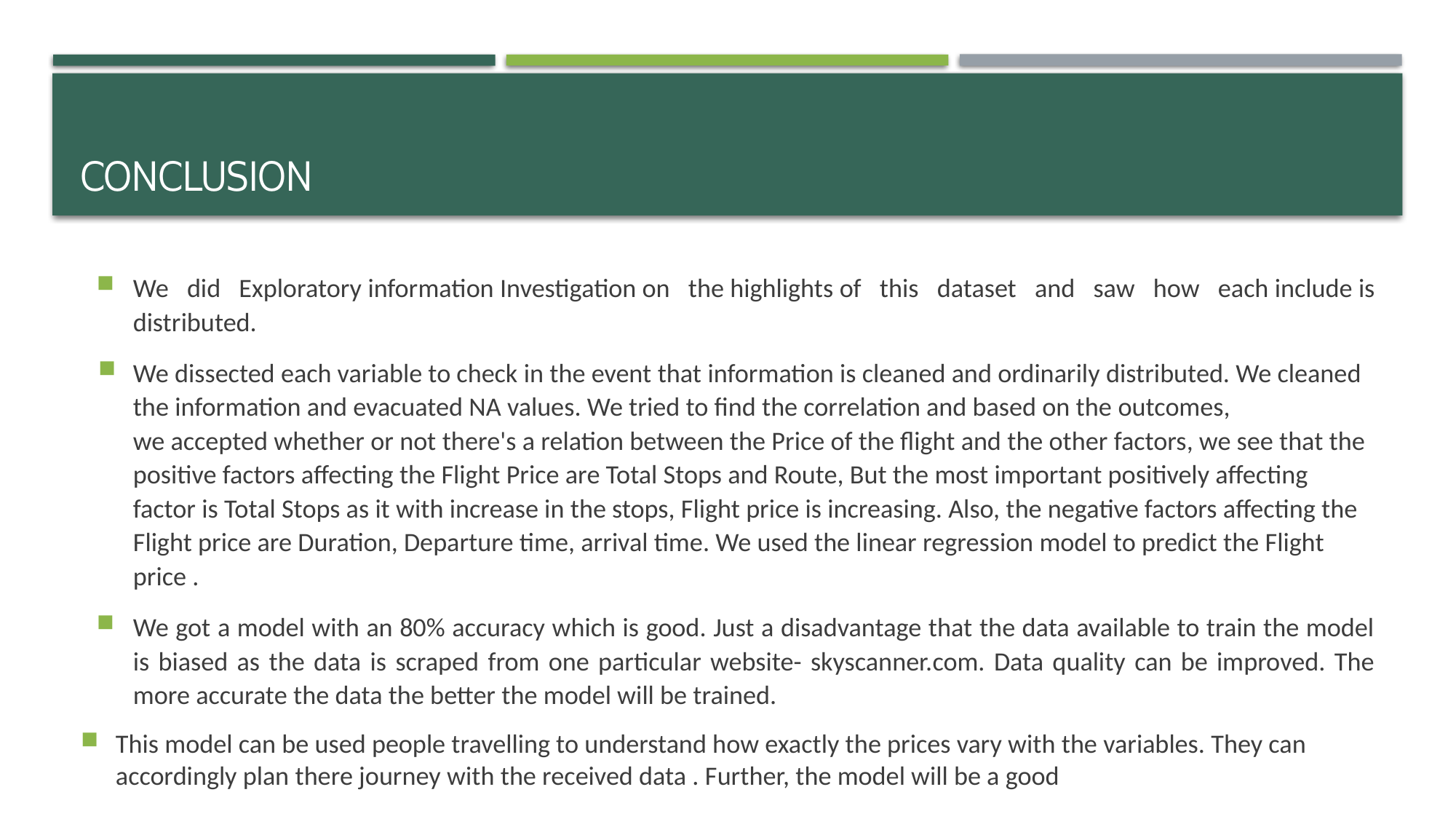

# CONCLUSION
We did Exploratory information Investigation on the highlights of this dataset and saw how each include is distributed.
We dissected each variable to check in the event that information is cleaned and ordinarily distributed. We cleaned the information and evacuated NA values. We tried to find the correlation and based on the outcomes, we accepted whether or not there's a relation between the Price of the flight and the other factors, we see that the positive factors affecting the Flight Price are Total Stops and Route, But the most important positively affecting factor is Total Stops as it with increase in the stops, Flight price is increasing. Also, the negative factors affecting the Flight price are Duration, Departure time, arrival time. We used the linear regression model to predict the Flight price .
We got a model with an 80% accuracy which is good. Just a disadvantage that the data available to train the model is biased as the data is scraped from one particular website- skyscanner.com. Data quality can be improved. The more accurate the data the better the model will be trained.
This model can be used people travelling to understand how exactly the prices vary with the variables. They can accordingly plan there journey with the received data . Further, the model will be a good